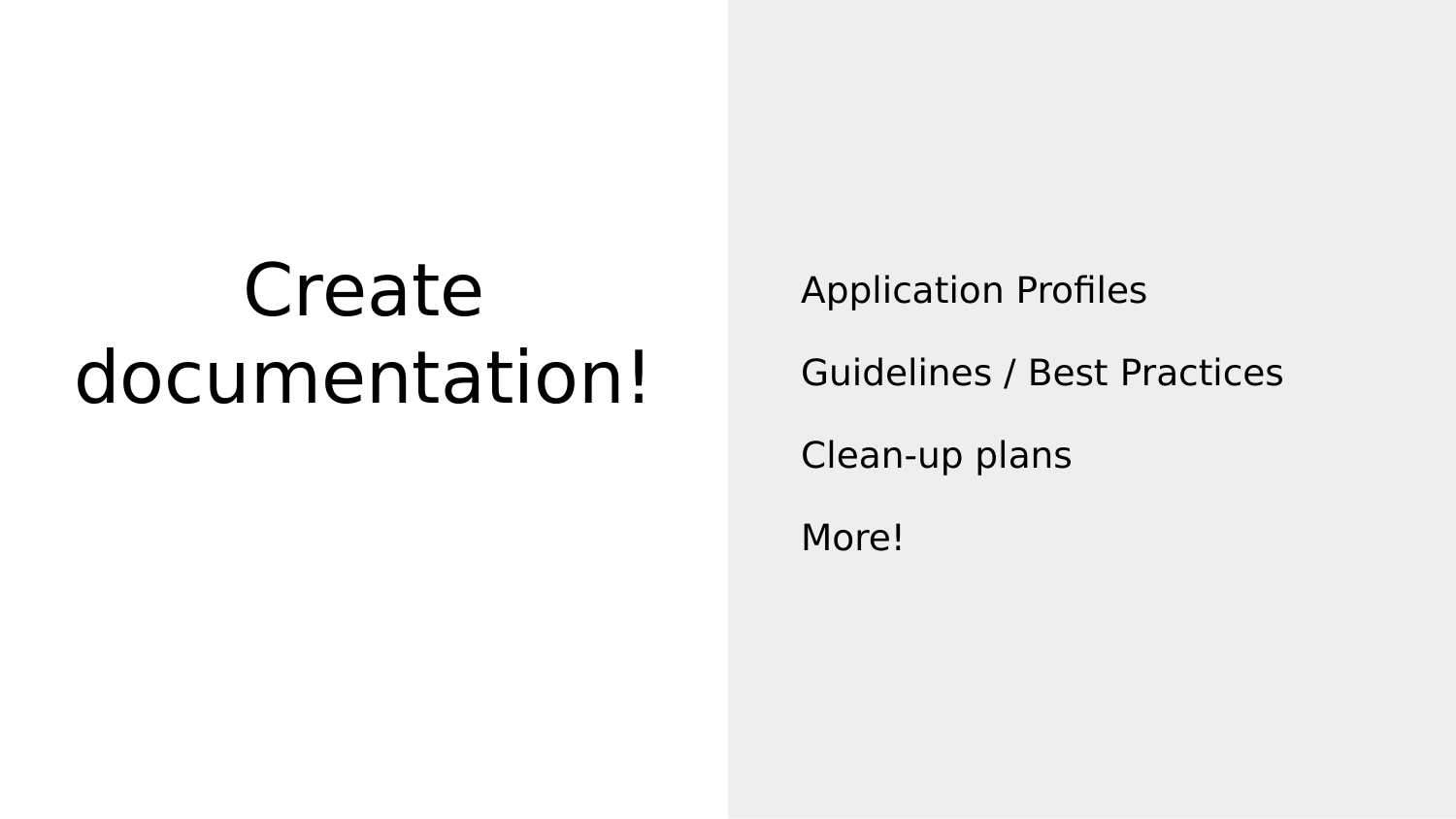

Application Profiles
Guidelines / Best Practices
Clean-up plans
More!
# Create documentation!